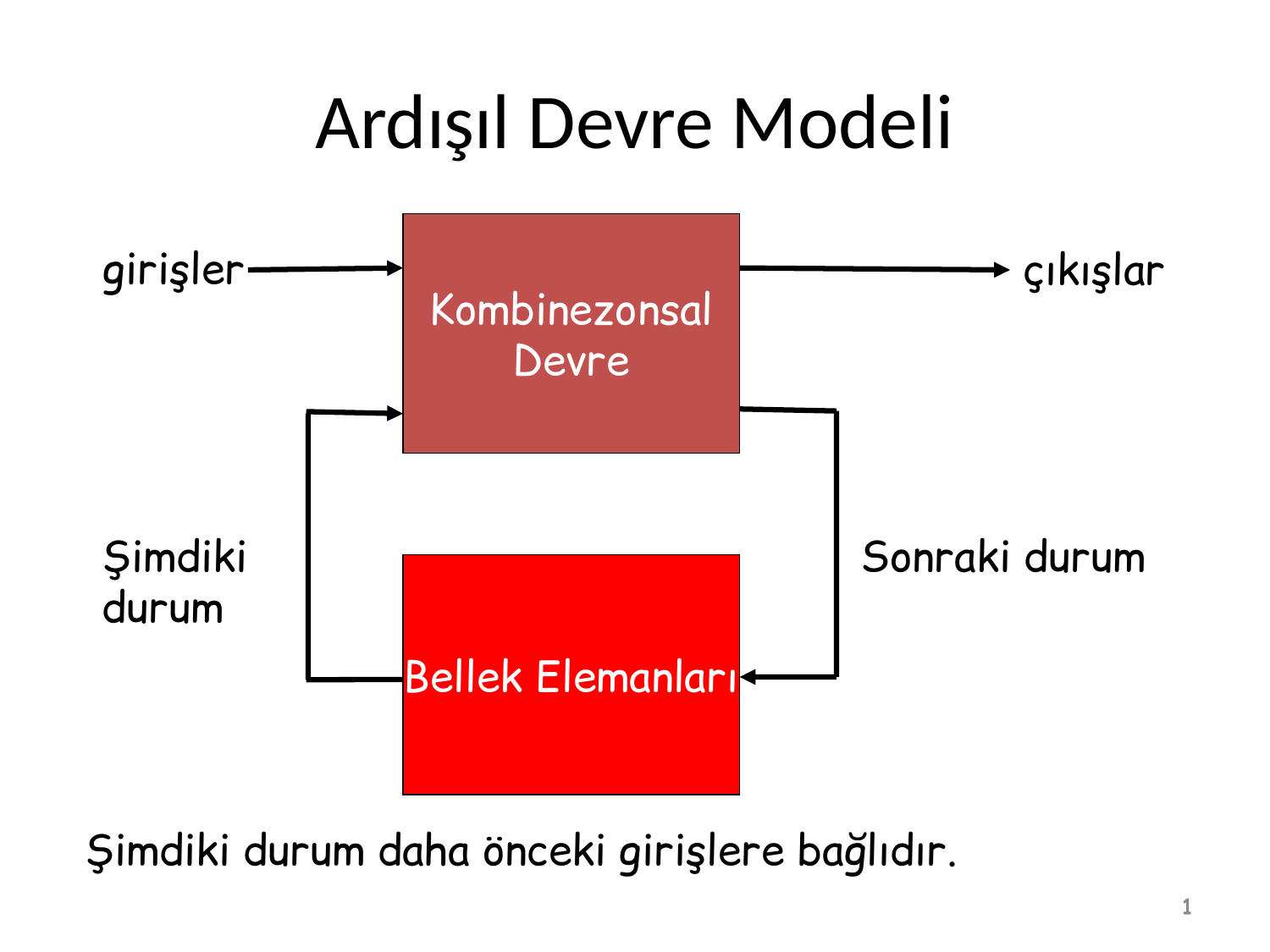

# Ardışıl Devre Modeli
Kombinezonsal Devre
girişler
çıkışlar

Sonraki durum

Şimdiki durum
Bellek Elemanları

Şimdiki durum daha önceki girişlere bağlıdır.
1